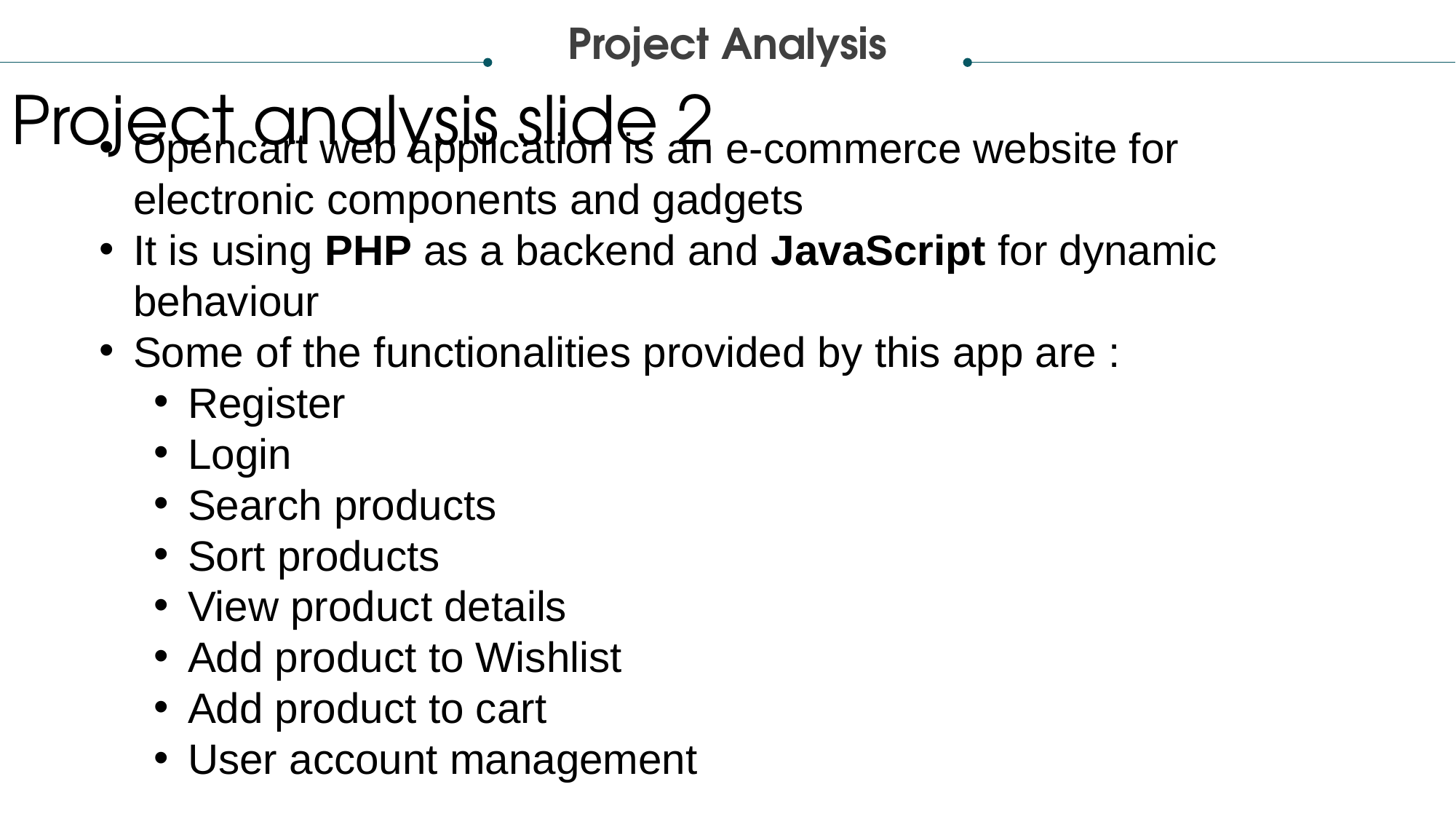

Project Analysis
Project analysis slide 2
Opencart web application is an e-commerce website for electronic components and gadgets
It is using PHP as a backend and JavaScript for dynamic behaviour
Some of the functionalities provided by this app are :
Register
Login
Search products
Sort products
View product details
Add product to Wishlist
Add product to cart
User account management